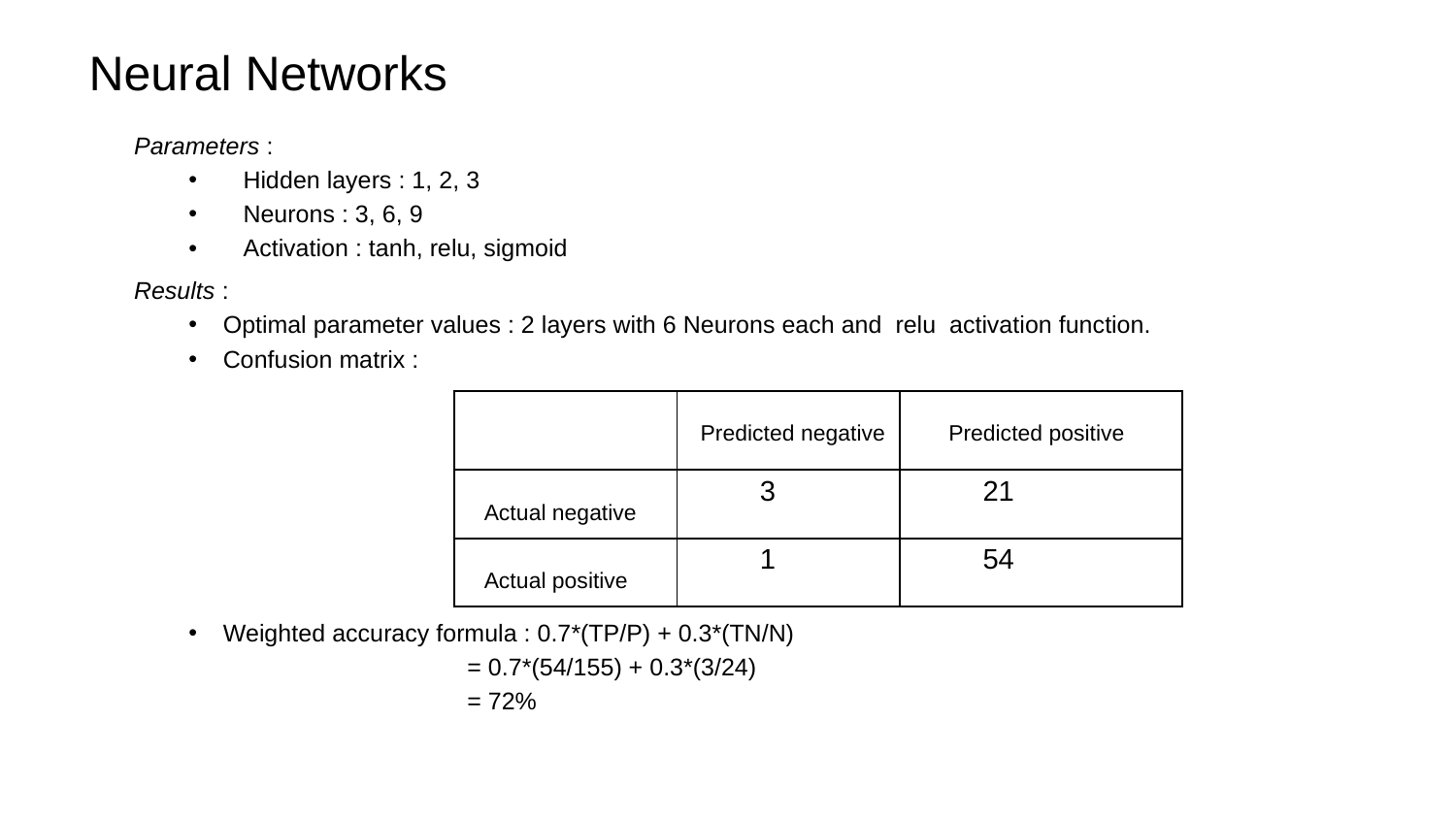

# Neural Networks
Parameters :
Hidden layers : 1, 2, 3
Neurons : 3, 6, 9
Activation : tanh, relu, sigmoid
Results :
Optimal parameter values : 2 layers with 6 Neurons each and  relu  activation function.
Confusion matrix :

Weighted accuracy formula : 0.7*(TP/P) + 0.3*(TN/N)
                                         = 0.7*(54/155) + 0.3*(3/24)
                                         = 72%

|  | Predicted negative | Predicted positive |
| --- | --- | --- |
| Actual negative | 3 | 21 |
| Actual positive | 1 | 54 |